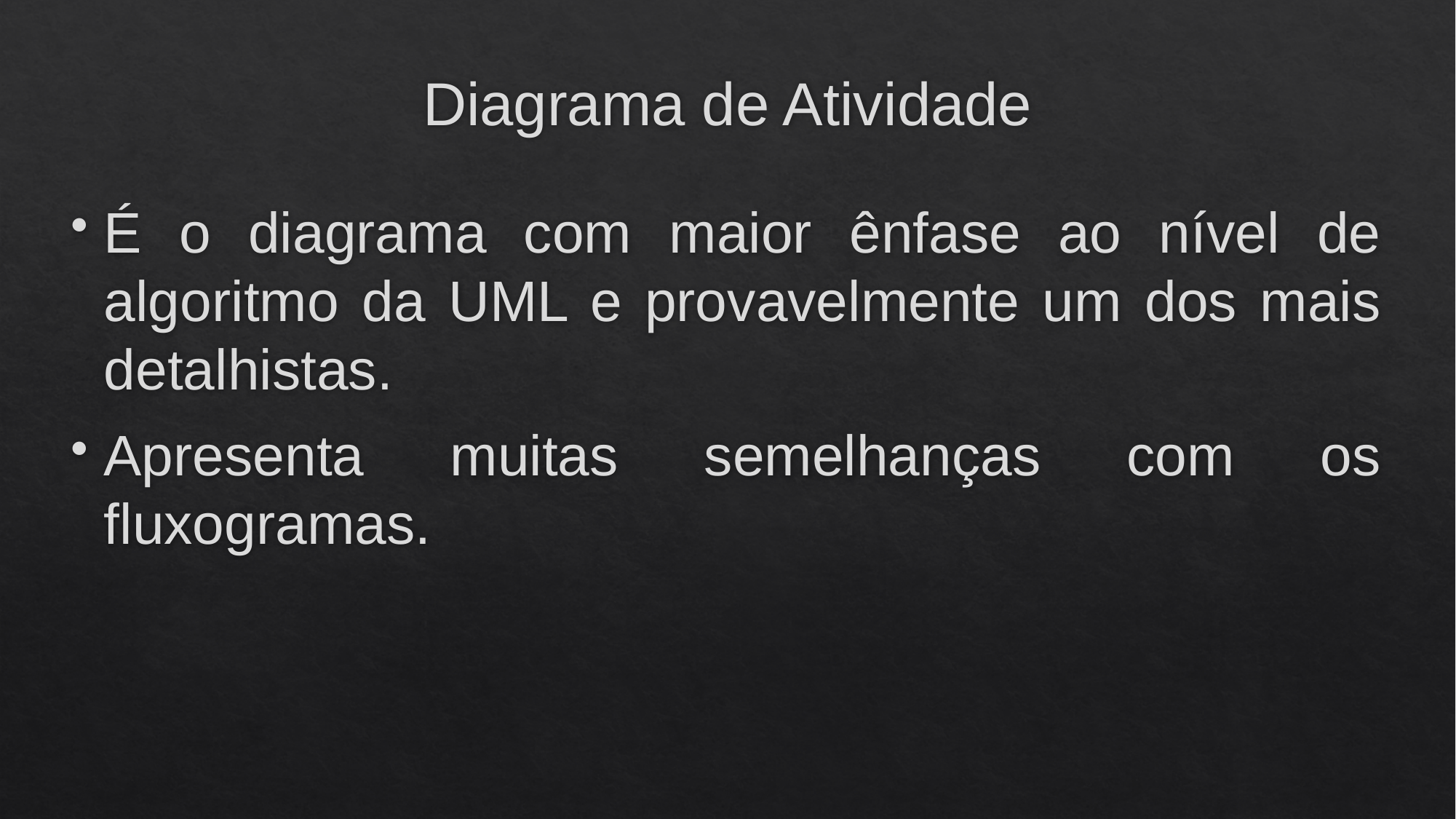

# Diagrama de Atividade
É o diagrama com maior ênfase ao nível de algoritmo da UML e provavelmente um dos mais detalhistas.
Apresenta muitas semelhanças com os fluxogramas.